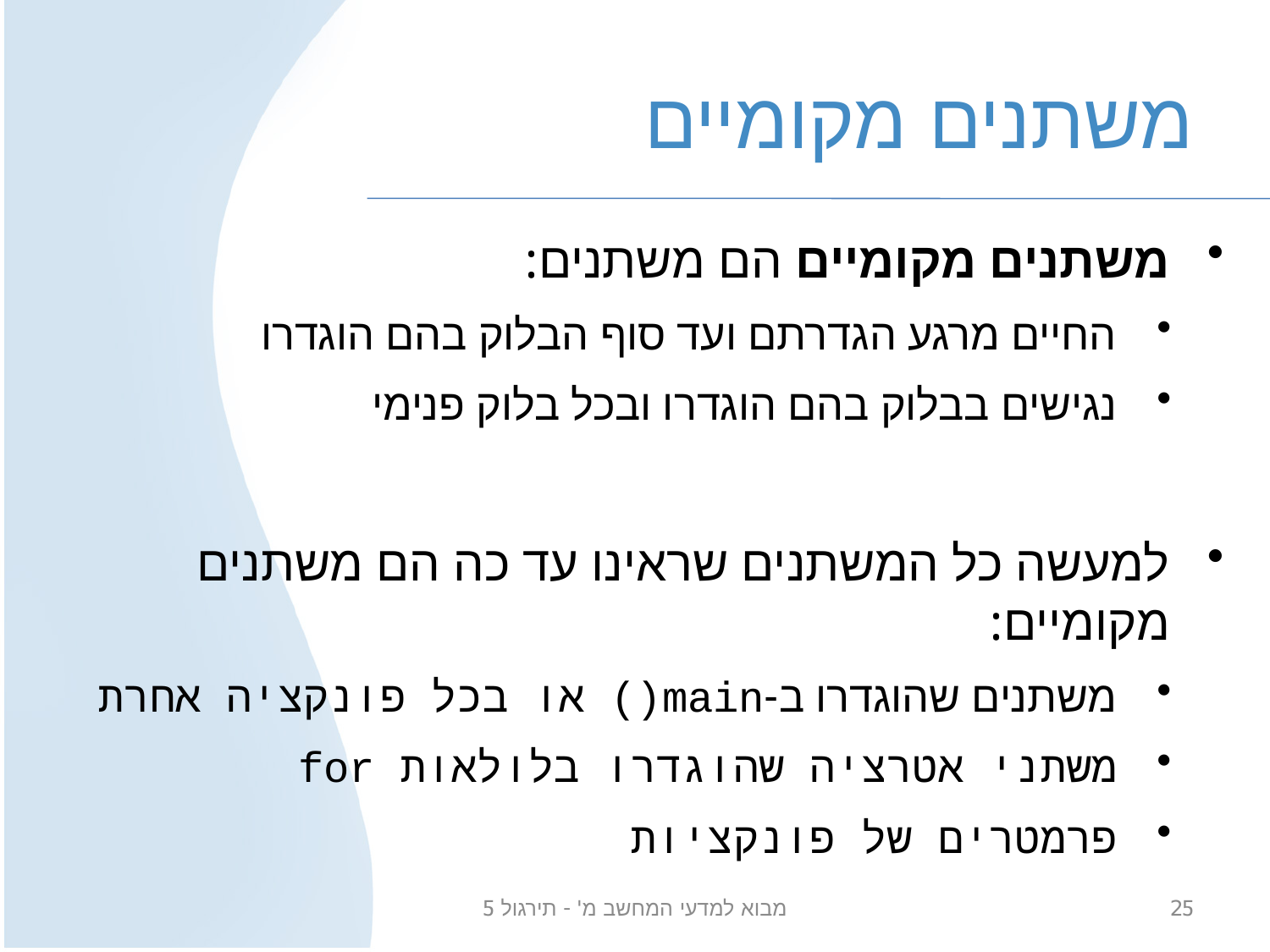

# משתנים מקומיים
משתנים מקומיים הם משתנים:
החיים מרגע הגדרתם ועד סוף הבלוק בהם הוגדרו
נגישים בבלוק בהם הוגדרו ובכל בלוק פנימי

למעשה כל המשתנים שראינו עד כה הם משתנים מקומיים:
משתנים שהוגדרו ב-main() או בכל פונקציה אחרת
משתני אטרציה שהוגדרו בלולאות for
פרמטרים של פונקציות
מבוא למדעי המחשב מ' - תירגול 5
25